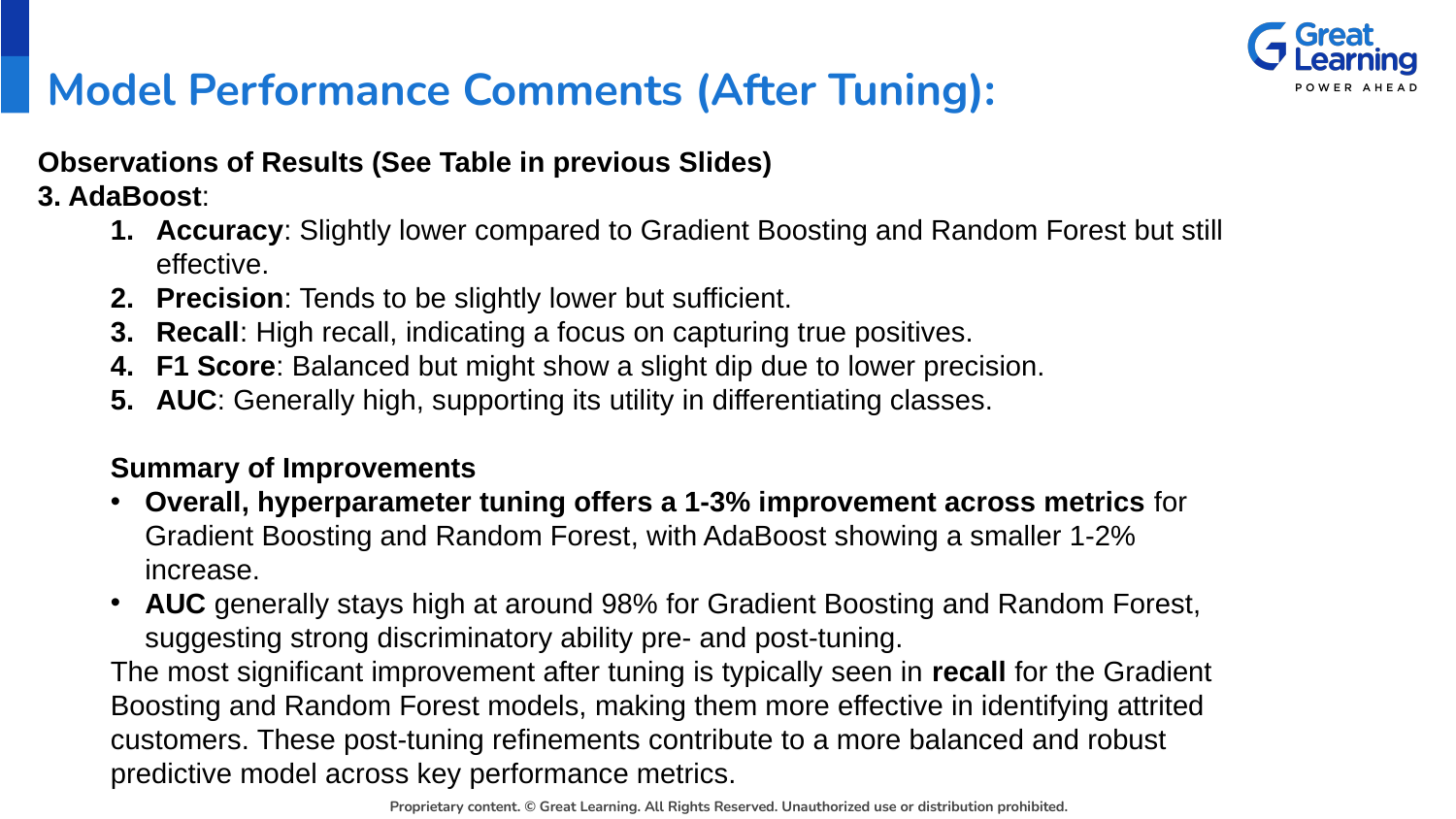

# Model Performance Comments (After Tuning):
Observations of Results (See Table in previous Slides)
3. AdaBoost:
Accuracy: Slightly lower compared to Gradient Boosting and Random Forest but still effective.
Precision: Tends to be slightly lower but sufficient.
Recall: High recall, indicating a focus on capturing true positives.
F1 Score: Balanced but might show a slight dip due to lower precision.
AUC: Generally high, supporting its utility in differentiating classes.

Summary of Improvements
Overall, hyperparameter tuning offers a 1-3% improvement across metrics for Gradient Boosting and Random Forest, with AdaBoost showing a smaller 1-2% increase.
AUC generally stays high at around 98% for Gradient Boosting and Random Forest, suggesting strong discriminatory ability pre- and post-tuning.
The most significant improvement after tuning is typically seen in recall for the Gradient Boosting and Random Forest models, making them more effective in identifying attrited customers. These post-tuning refinements contribute to a more balanced and robust predictive model across key performance metrics.